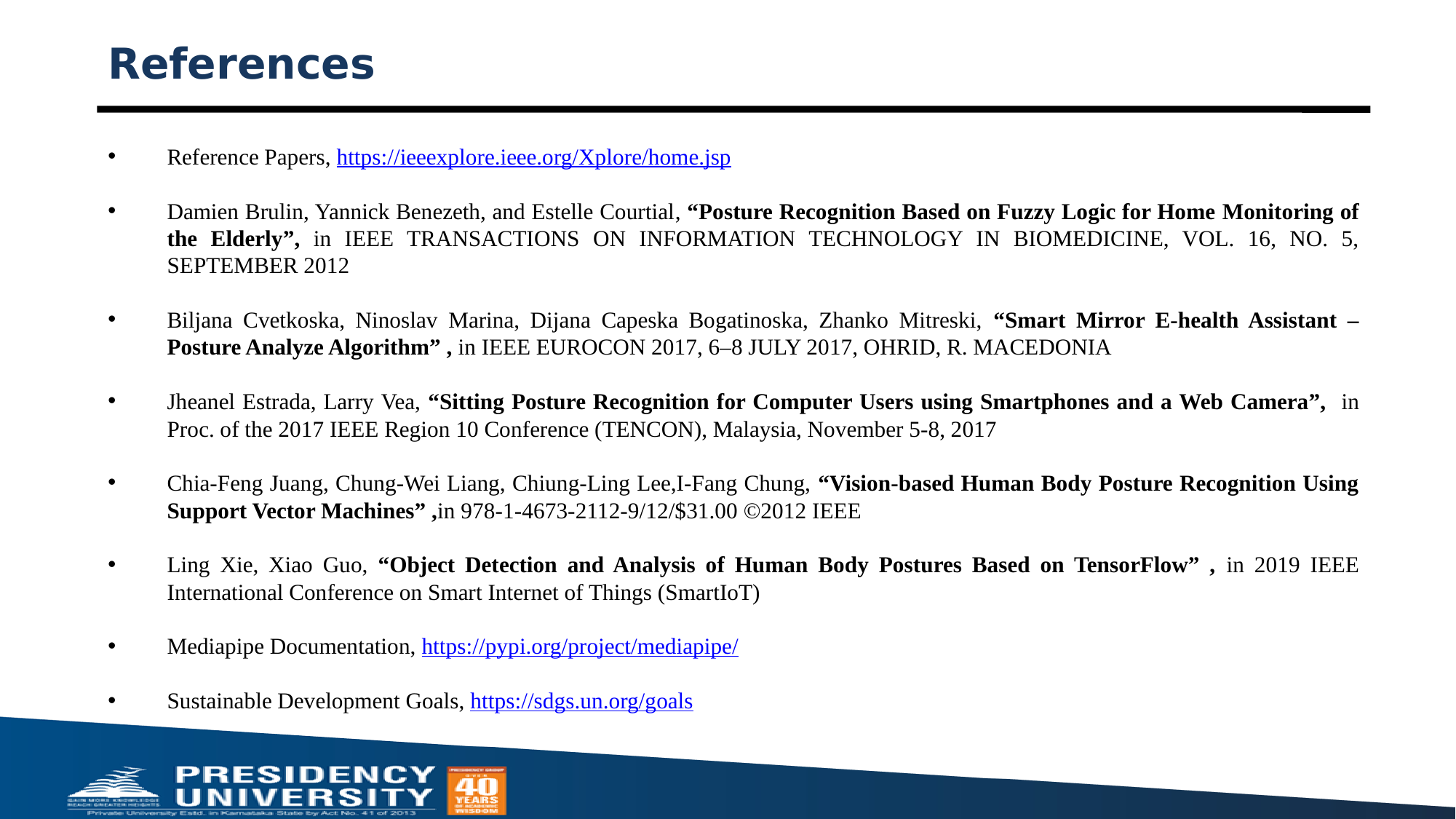

# References
Reference Papers, https://ieeexplore.ieee.org/Xplore/home.jsp

Damien Brulin, Yannick Benezeth, and Estelle Courtial, “Posture Recognition Based on Fuzzy Logic for Home Monitoring of the Elderly”, in IEEE TRANSACTIONS ON INFORMATION TECHNOLOGY IN BIOMEDICINE, VOL. 16, NO. 5, SEPTEMBER 2012

Biljana Cvetkoska, Ninoslav Marina, Dijana Capeska Bogatinoska, Zhanko Mitreski, “Smart Mirror E-health Assistant – Posture Analyze Algorithm” , in IEEE EUROCON 2017, 6–8 JULY 2017, OHRID, R. MACEDONIA

Jheanel Estrada, Larry Vea, “Sitting Posture Recognition for Computer Users using Smartphones and a Web Camera”,  in Proc. of the 2017 IEEE Region 10 Conference (TENCON), Malaysia, November 5-8, 2017

Chia-Feng Juang, Chung-Wei Liang, Chiung-Ling Lee,I-Fang Chung, “Vision-based Human Body Posture Recognition Using Support Vector Machines” ,in 978-1-4673-2112-9/12/$31.00 ©2012 IEEE

Ling Xie, Xiao Guo, “Object Detection and Analysis of Human Body Postures Based on TensorFlow” , in 2019 IEEE International Conference on Smart Internet of Things (SmartIoT)

Mediapipe Documentation, https://pypi.org/project/mediapipe/

Sustainable Development Goals, https://sdgs.un.org/goals